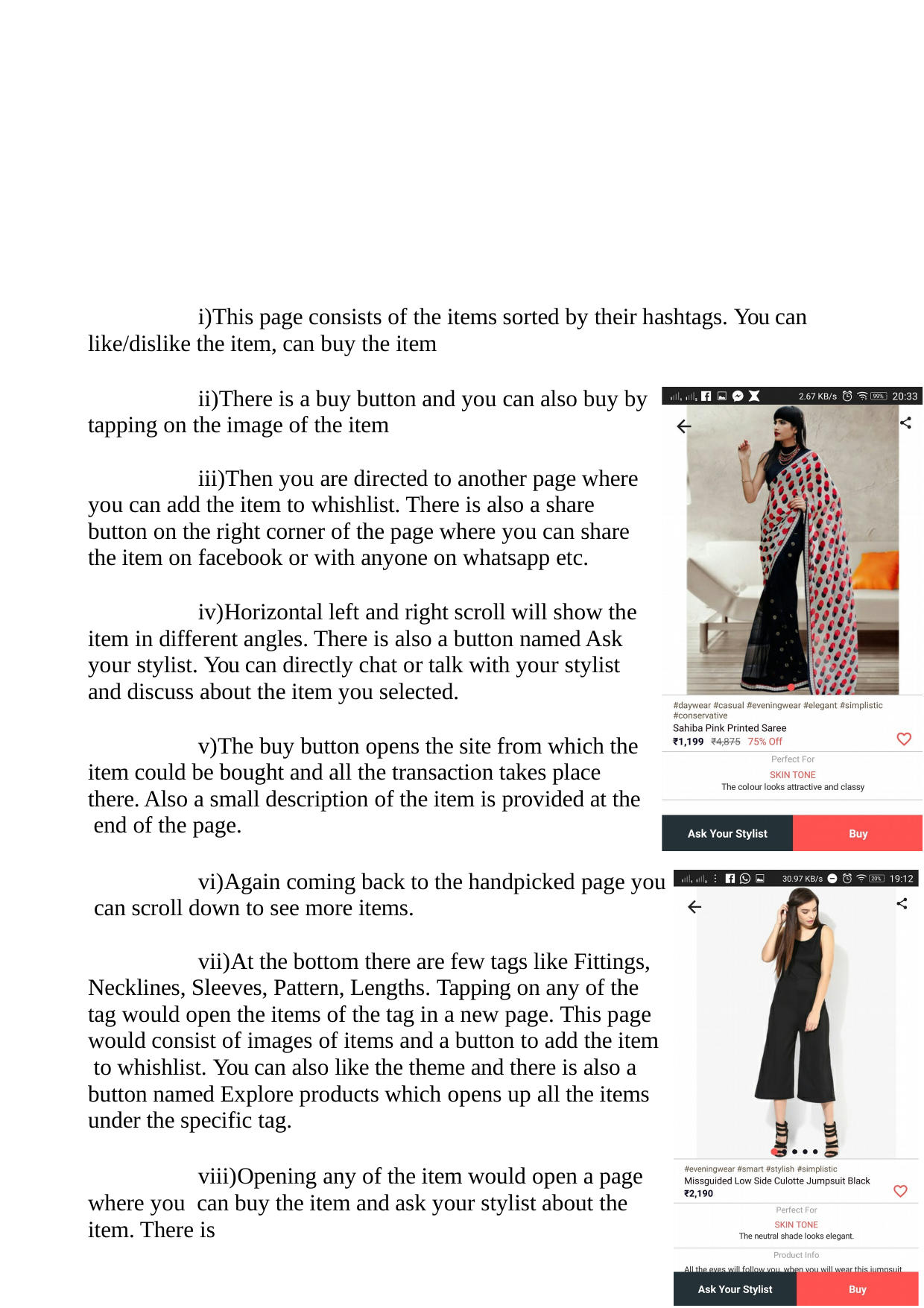

This page consists of the items sorted by their hashtags. You can  like/dislike the item, can buy the item

There is a buy button and you can also buy by  tapping on the image of the item

Then you are directed to another page where  you can add the item to whishlist. There is also a share  button on the right corner of the page where you can share  the item on facebook or with anyone on whatsapp etc.

Horizontal left and right scroll will show the  item in different angles. There is also a button named Ask  your stylist. You can directly chat or talk with your stylist  and discuss about the item you selected.

The buy button opens the site from which the  item could be bought and all the transaction takes place  there. Also a small description of the item is provided at the  end of the page.

Again coming back to the handpicked page you  can scroll down to see more items.

At the bottom there are few tags like Fittings,  Necklines, Sleeves, Pattern, Lengths. Tapping on any of the  tag would open the items of the tag in a new page. This page  would consist of images of items and a button to add the item  to whishlist. You can also like the theme and there is also a  button named Explore products which opens up all the items  under the specific tag.

Opening any of the item would open a page where you  can buy the item and ask your stylist about the item. There is